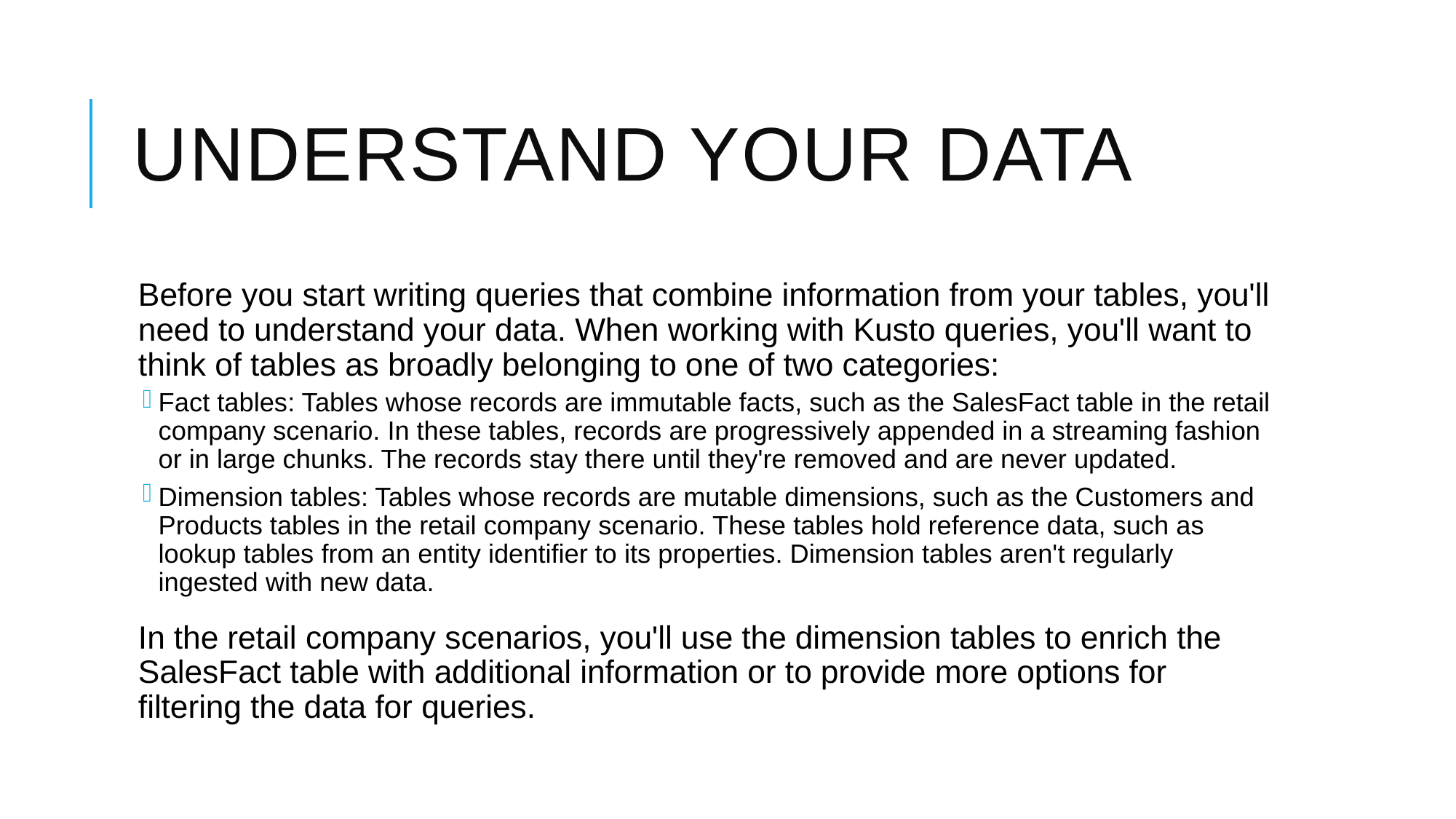

# Understand your data
Before you start writing queries that combine information from your tables, you'll need to understand your data. When working with Kusto queries, you'll want to think of tables as broadly belonging to one of two categories:
Fact tables: Tables whose records are immutable facts, such as the SalesFact table in the retail company scenario. In these tables, records are progressively appended in a streaming fashion or in large chunks. The records stay there until they're removed and are never updated.
Dimension tables: Tables whose records are mutable dimensions, such as the Customers and Products tables in the retail company scenario. These tables hold reference data, such as lookup tables from an entity identifier to its properties. Dimension tables aren't regularly ingested with new data.
In the retail company scenarios, you'll use the dimension tables to enrich the SalesFact table with additional information or to provide more options for filtering the data for queries.